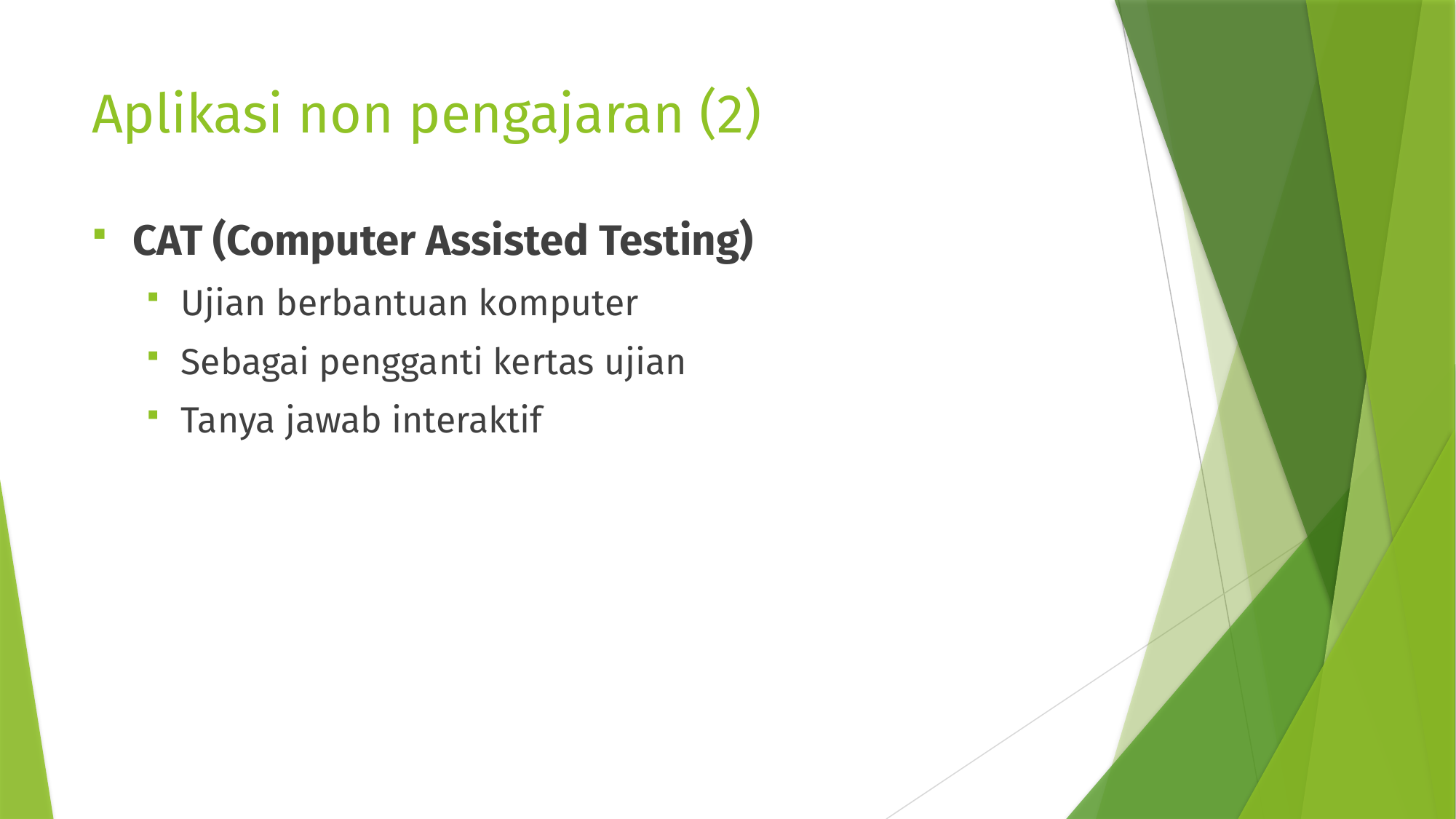

# Aplikasi non pengajaran (2)
CAT (Computer Assisted Testing)
Ujian berbantuan komputer
Sebagai pengganti kertas ujian
Tanya jawab interaktif